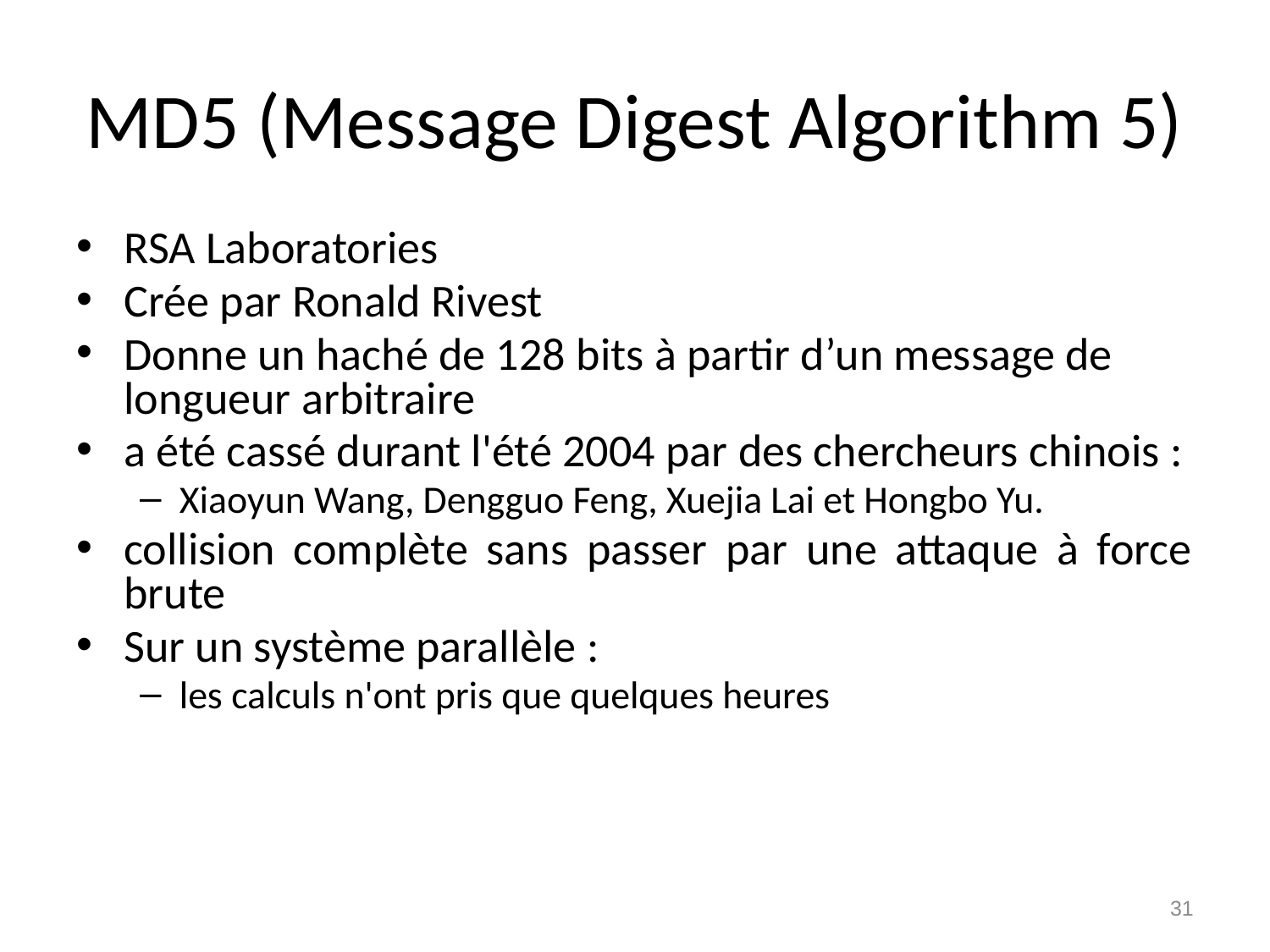

# MD5 (Message Digest Algorithm 5)
RSA Laboratories
Crée par Ronald Rivest
Donne un haché de 128 bits à partir d’un message de longueur arbitraire
a été cassé durant l'été 2004 par des chercheurs chinois :
Xiaoyun Wang, Dengguo Feng, Xuejia Lai et Hongbo Yu.
collision complète sans passer par une attaque à force brute
Sur un système parallèle :
les calculs n'ont pris que quelques heures
31